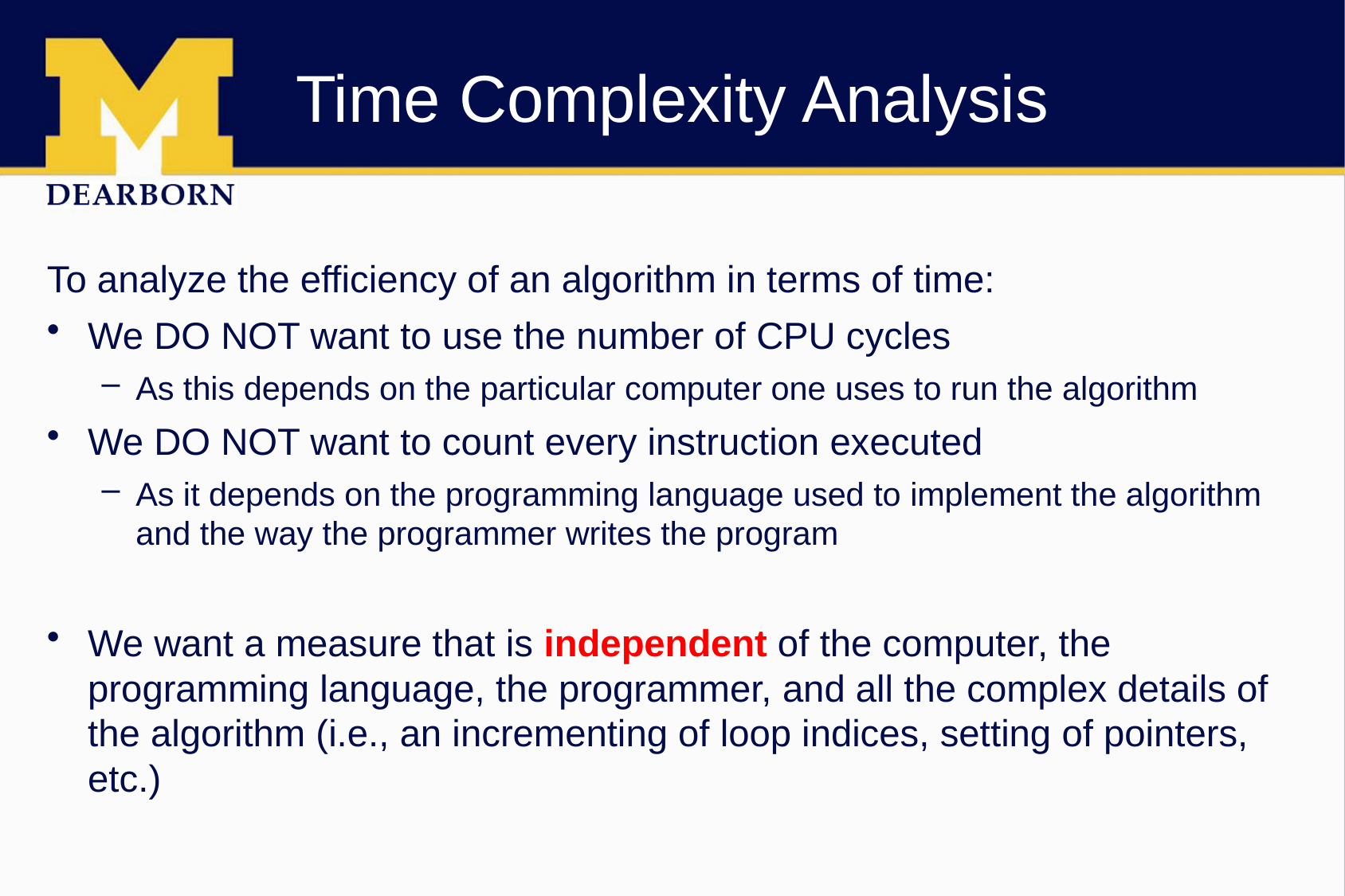

# Time Complexity Analysis
To analyze the efficiency of an algorithm in terms of time:
We DO NOT want to use the number of CPU cycles
As this depends on the particular computer one uses to run the algorithm
We DO NOT want to count every instruction executed
As it depends on the programming language used to implement the algorithm and the way the programmer writes the program

We want a measure that is independent of the computer, the programming language, the programmer, and all the complex details of the algorithm (i.e., an incrementing of loop indices, setting of pointers, etc.)